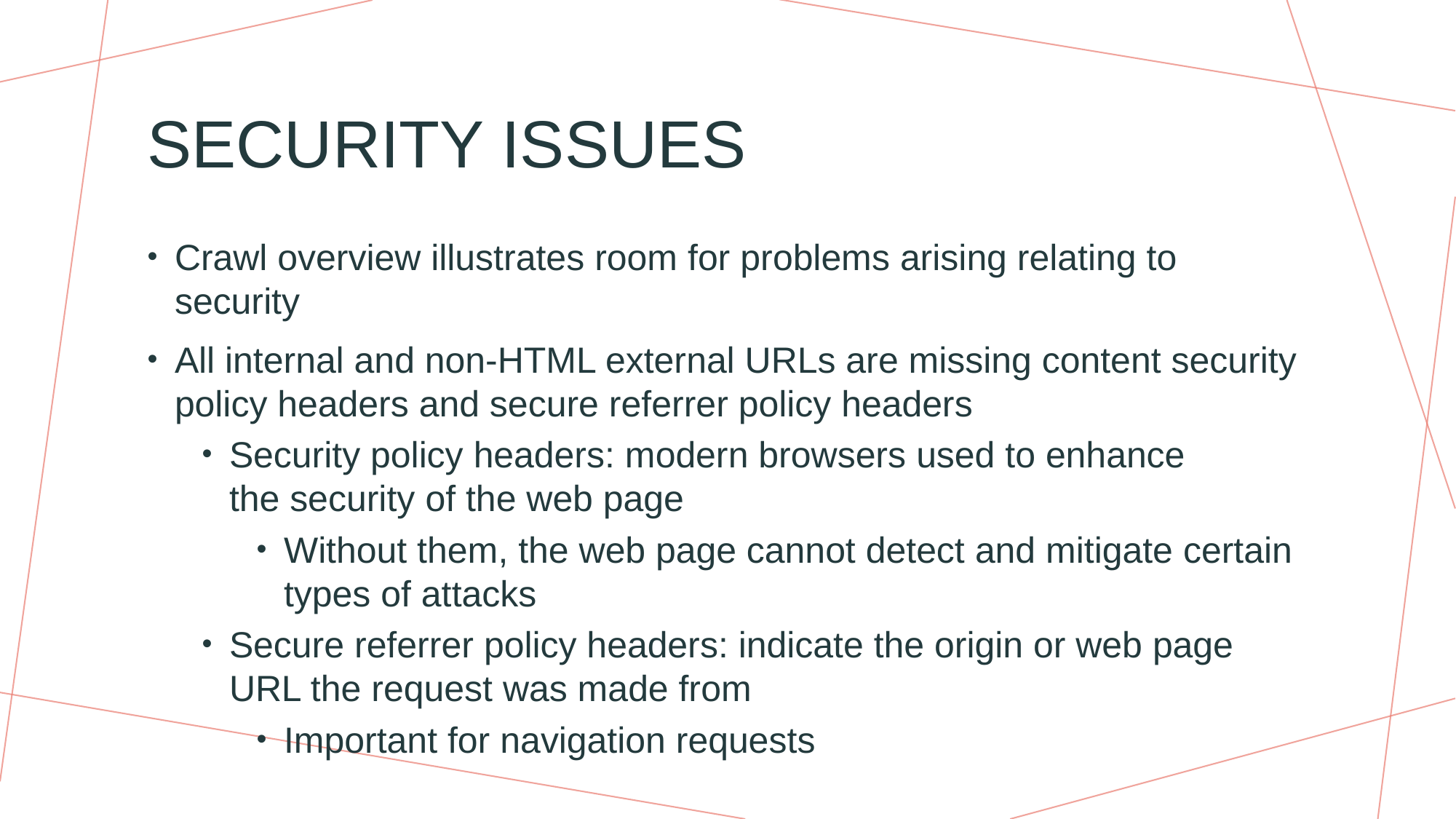

# Security issues
Crawl overview illustrates room for problems arising relating to security
All internal and non-HTML external URLs are missing content security policy headers and secure referrer policy headers
Security policy headers: modern browsers used to enhance the security of the web page
Without them, the web page cannot detect and mitigate certain types of attacks
Secure referrer policy headers: indicate the origin or web page URL the request was made from
Important for navigation requests